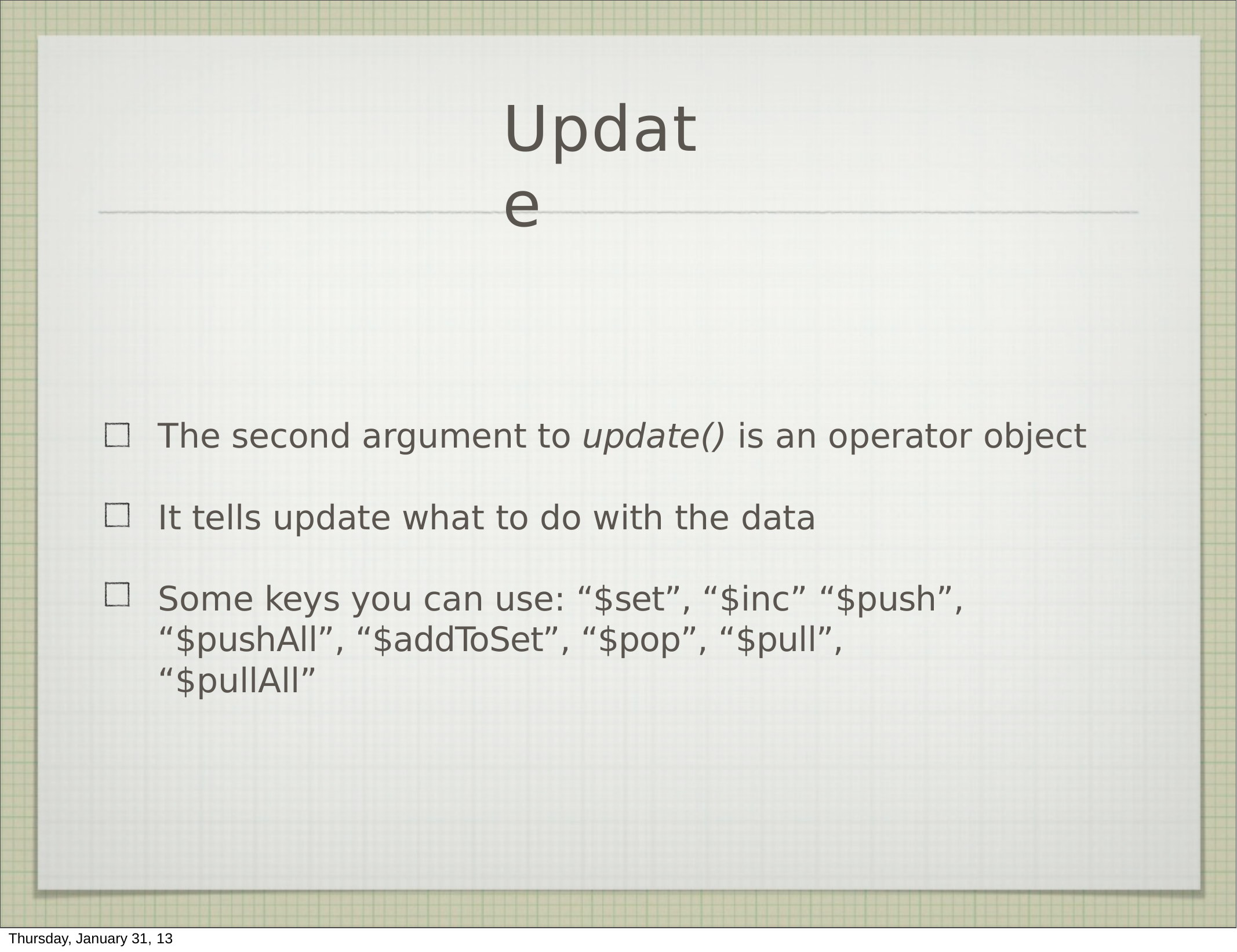

# Update
The second argument to update() is an operator object

It tells update what to do with the data

Some keys you can use: “$set”, “$inc” “$push”,  “$pushAll”, “$addToSet”, “$pop”, “$pull”, “$pullAll”

Thursday, January 31, 13